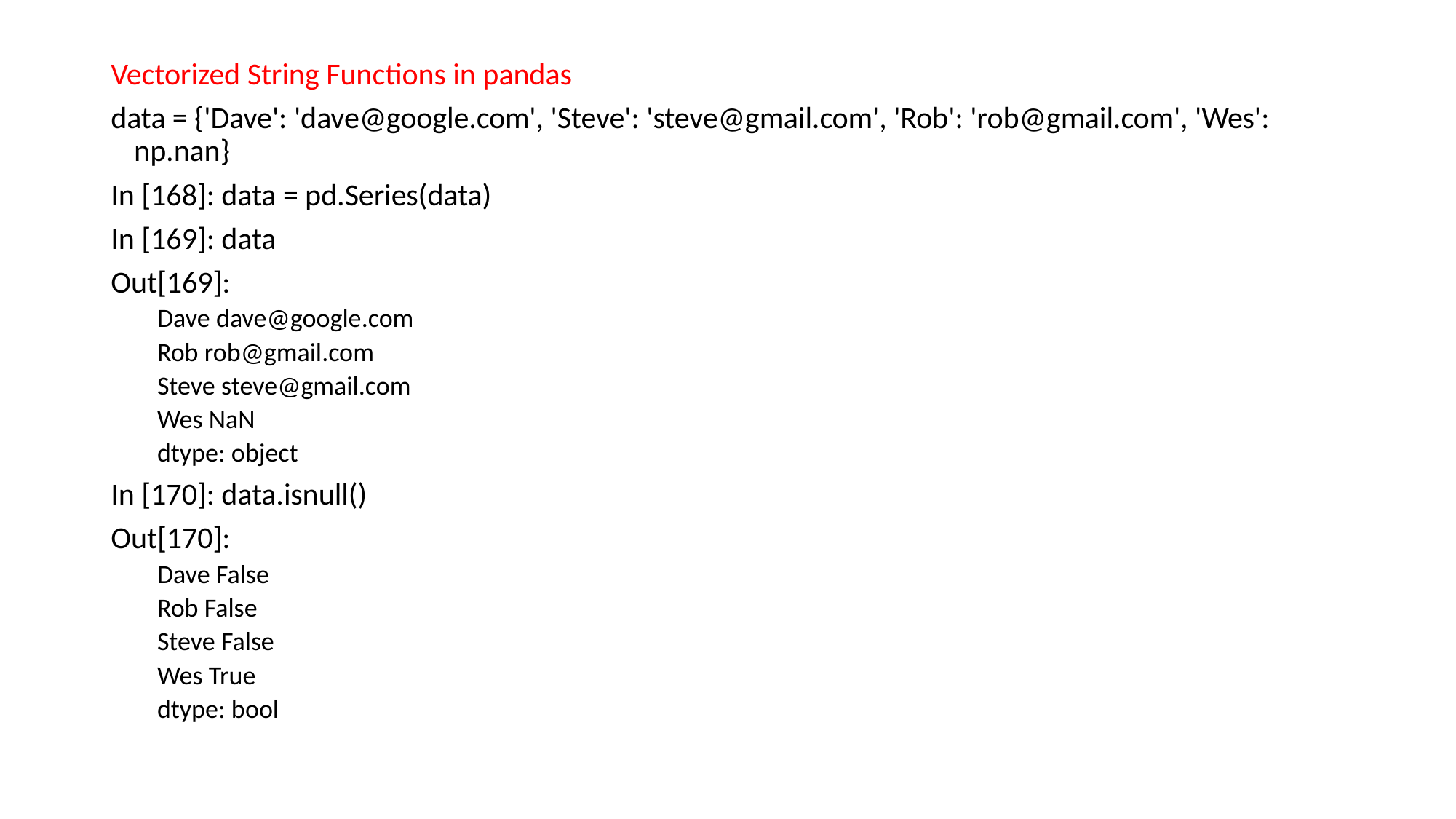

Vectorized String Functions in pandas
data = {'Dave': 'dave@google.com', 'Steve': 'steve@gmail.com', 'Rob': 'rob@gmail.com', 'Wes': np.nan}
In [168]: data = pd.Series(data)
In [169]: data
Out[169]:
Dave dave@google.com
Rob rob@gmail.com
Steve steve@gmail.com
Wes NaN
dtype: object
In [170]: data.isnull()
Out[170]:
Dave False
Rob False
Steve False
Wes True
dtype: bool